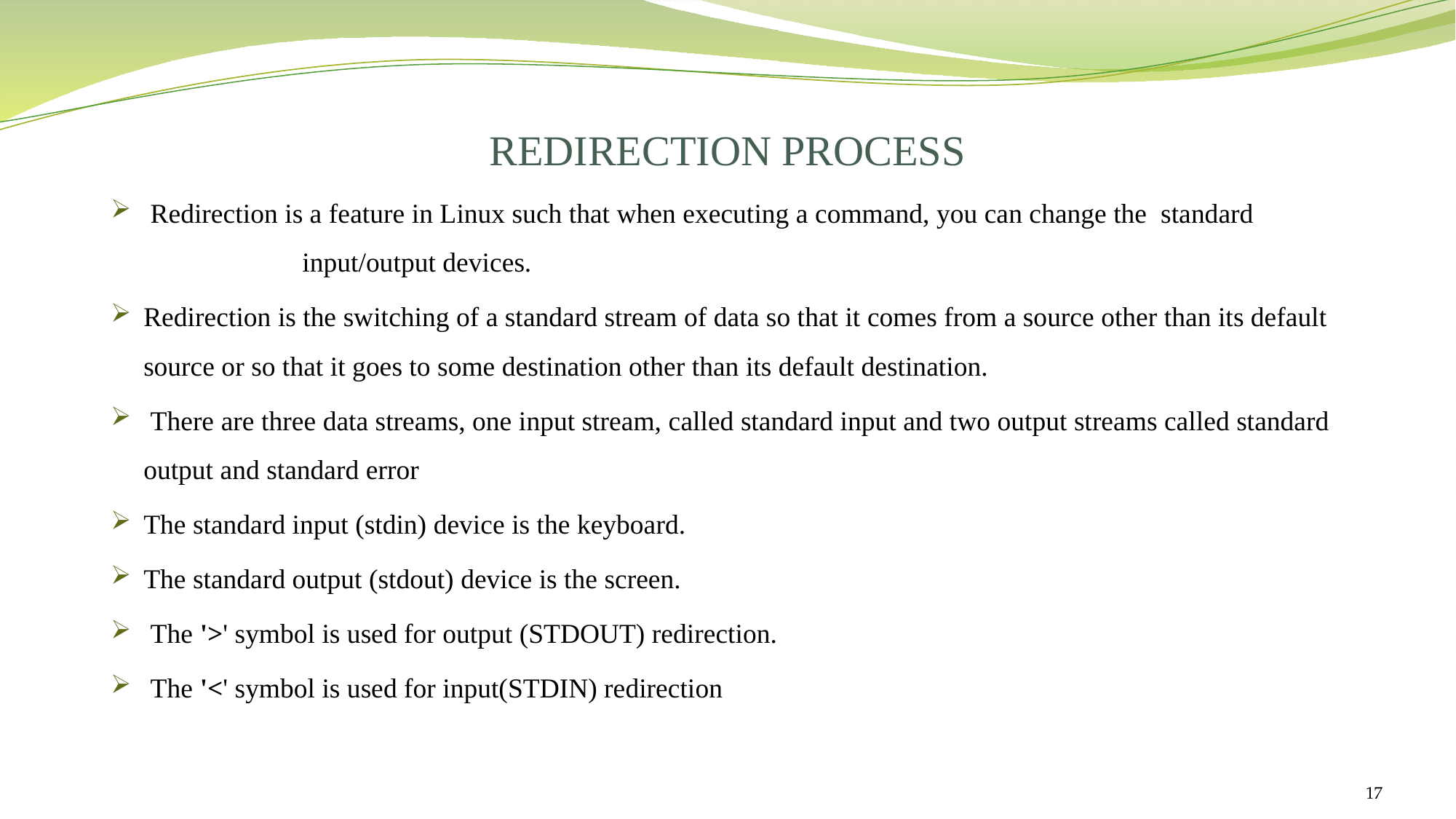

# REDIRECTION PROCESS
 Redirection is a feature in Linux such that when executing a command, you can change the  standard                                    input/output devices.
Redirection is the switching of a standard stream of data so that it comes from a source other than its default source or so that it goes to some destination other than its default destination.
 There are three data streams, one input stream, called standard input and two output streams called standard output and standard error
The standard input (stdin) device is the keyboard.
The standard output (stdout) device is the screen.
 The '>' symbol is used for output (STDOUT) redirection.
 The '<' symbol is used for input(STDIN) redirection

17